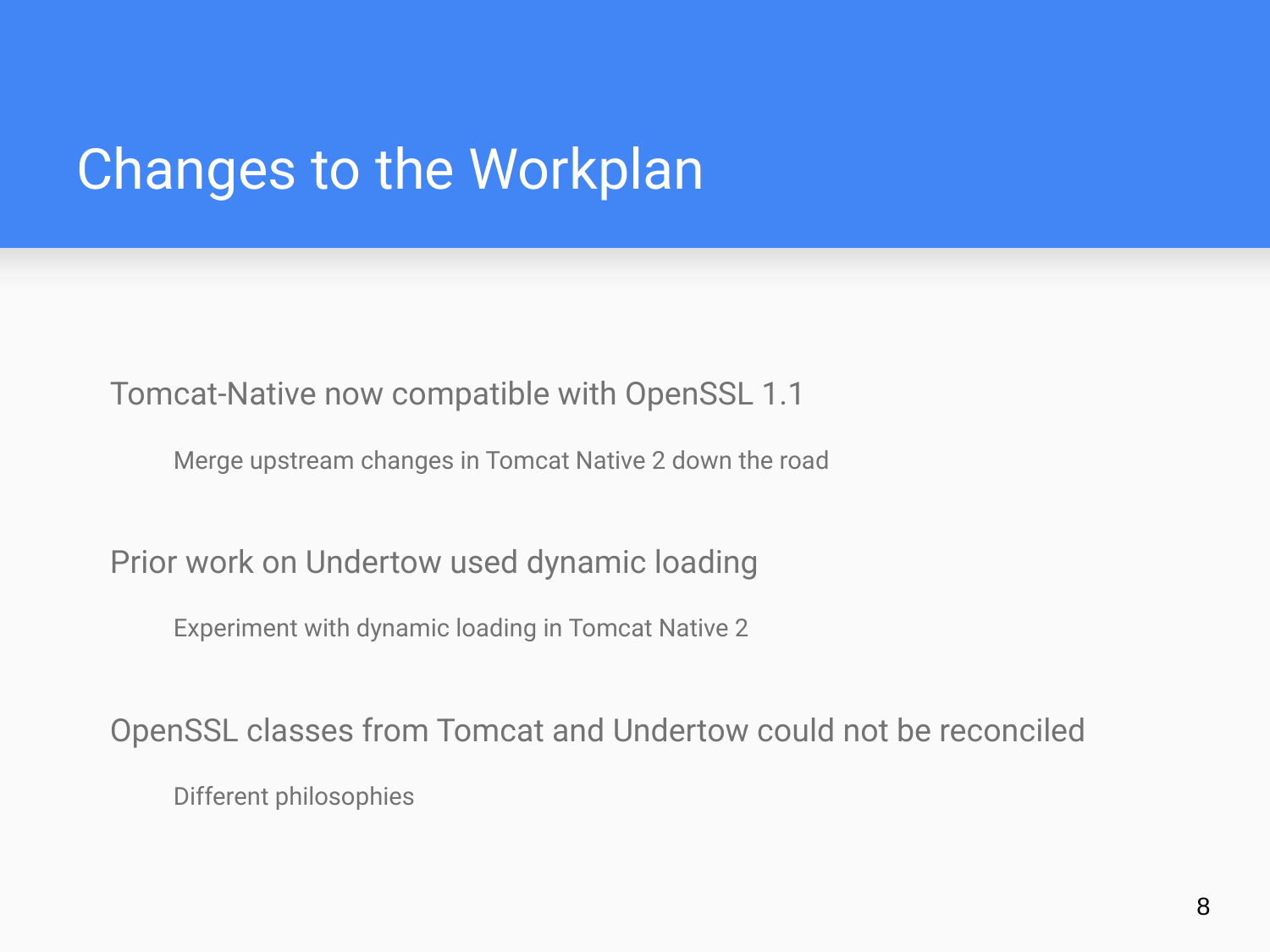

# Changes to the Workplan
Tomcat-Native now compatible with OpenSSL 1.1
Merge upstream changes in Tomcat Native 2 down the road
Prior work on Undertow used dynamic loading
Experiment with dynamic loading in Tomcat Native 2
OpenSSL classes from Tomcat and Undertow could not be reconciled
Different philosophies
8